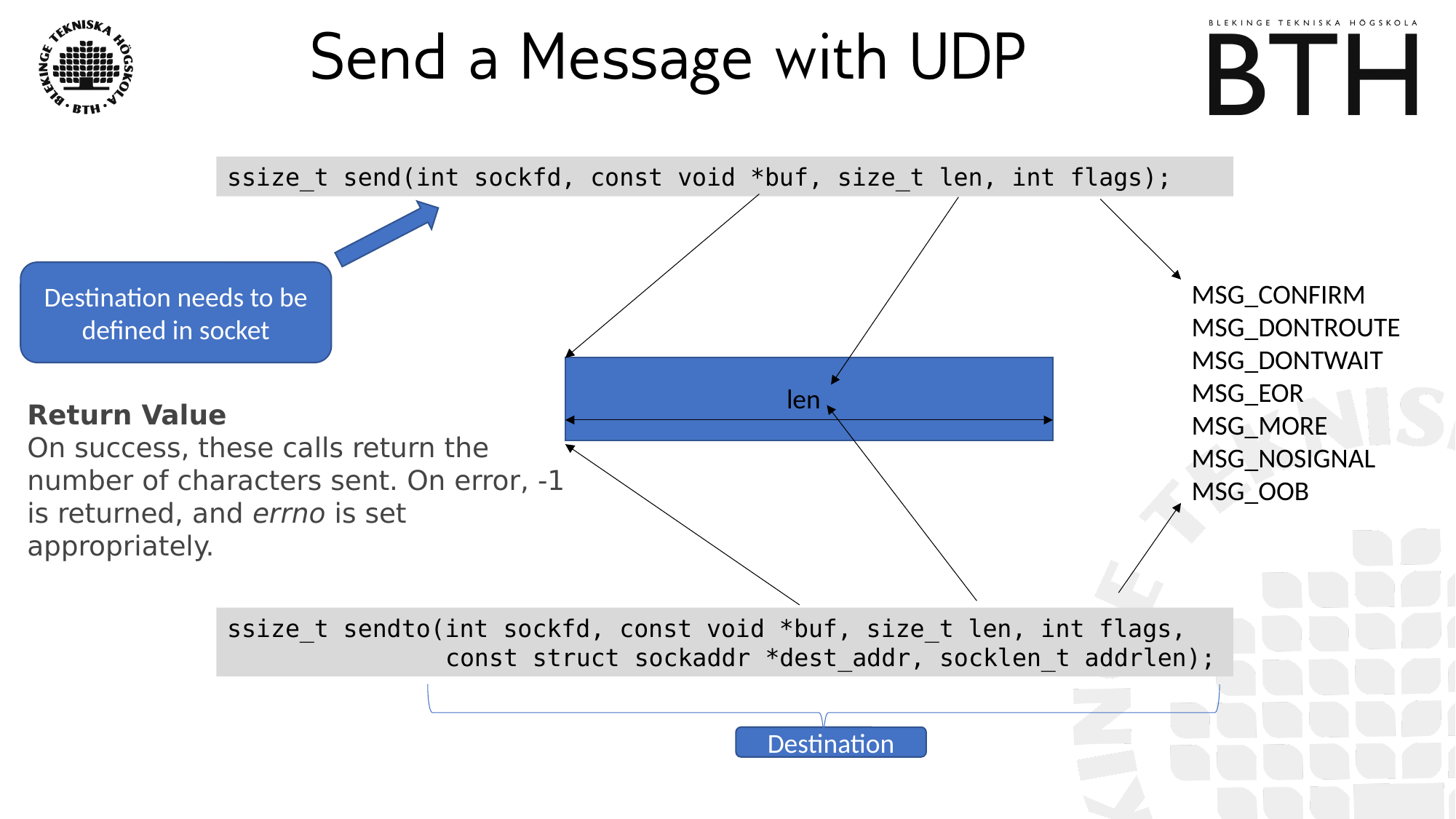

# Send a Message with UDP
ssize_t send(int sockfd, const void *buf, size_t len, int flags);

Destination needs to be defined in socket
MSG_CONFIRM
MSG_DONTROUTE
MSG_DONTWAIT
MSG_EOR
MSG_MORE
MSG_NOSIGNAL
MSG_OOB

len
Return Value
On success, these calls return the number of characters sent. On error, -1 is returned, and errno is set appropriately.
ssize_t sendto(int sockfd, const void *buf, size_t len, int flags,
               const struct sockaddr *dest_addr, socklen_t addrlen);
Destination